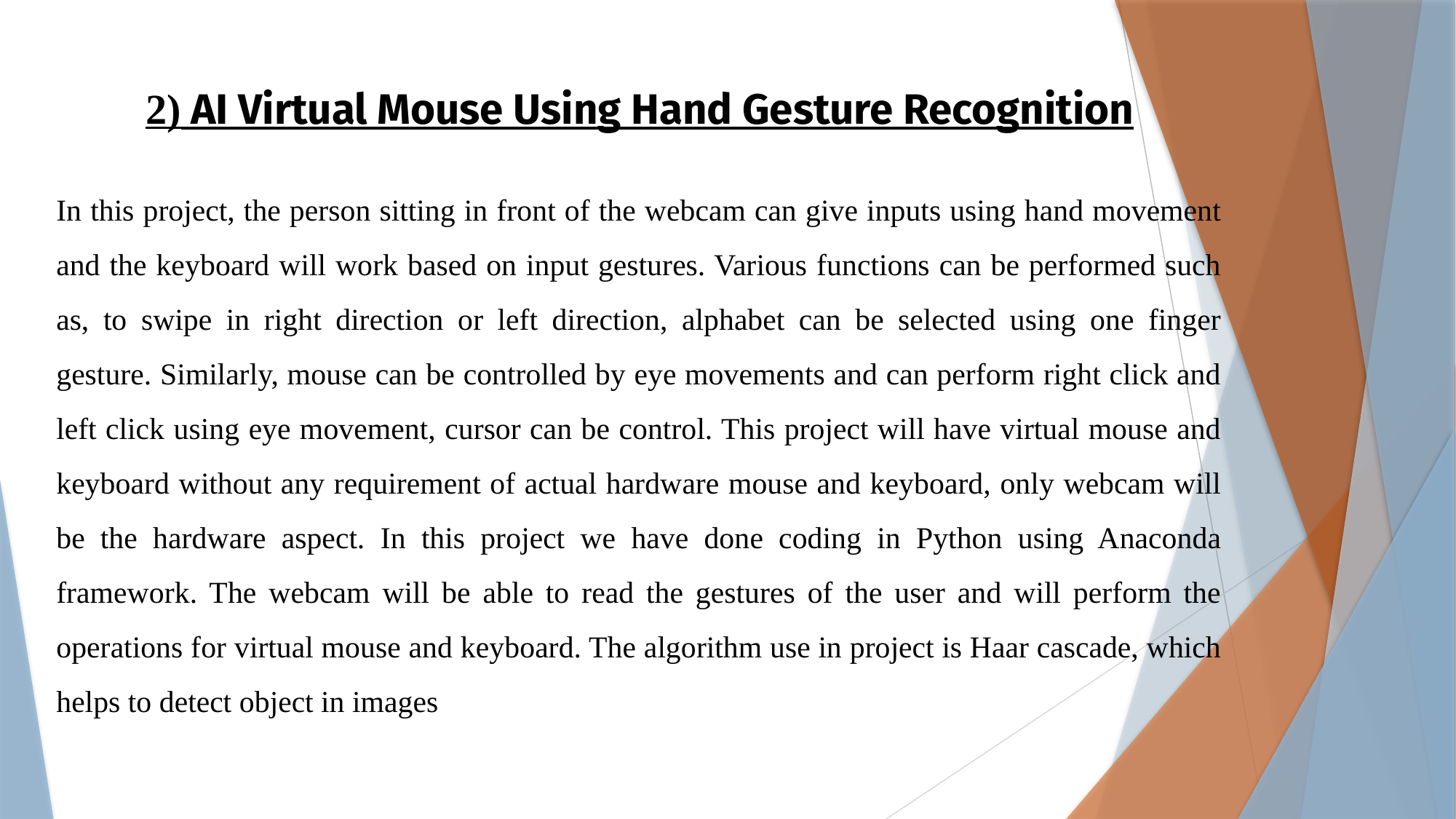

2) AI Virtual Mouse Using Hand Gesture Recognition

In this project, the person sitting in front of the webcam can give inputs using hand movement and the keyboard will work based on input gestures. Various functions can be performed such as, to swipe in right direction or left direction, alphabet can be selected using one finger gesture. Similarly, mouse can be controlled by eye movements and can perform right click and left click using eye movement, cursor can be control. This project will have virtual mouse and keyboard without any requirement of actual hardware mouse and keyboard, only webcam will be the hardware aspect. In this project we have done coding in Python using Anaconda framework. The webcam will be able to read the gestures of the user and will perform the operations for virtual mouse and keyboard. The algorithm use in project is Haar cascade, which helps to detect object in images